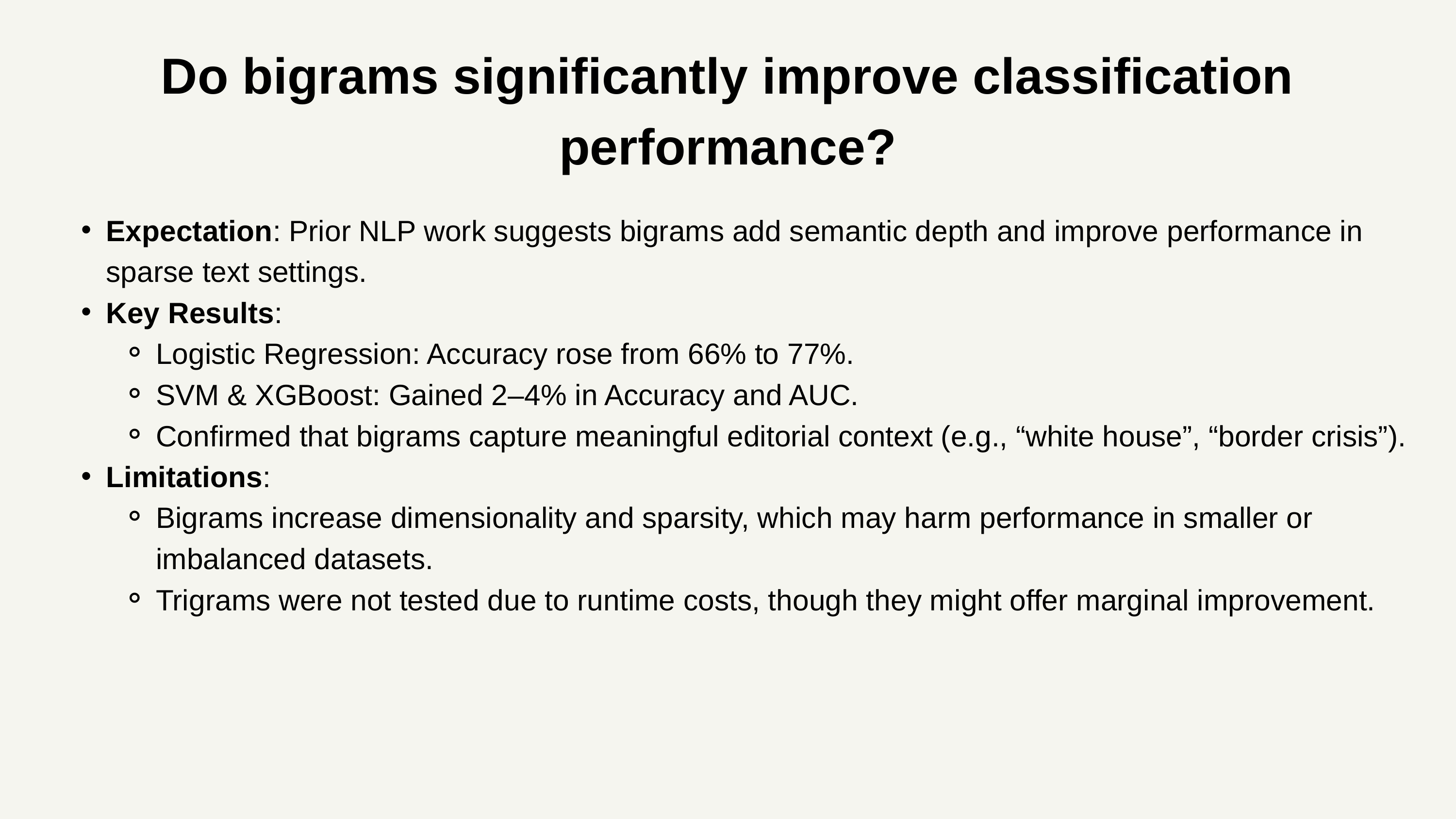

Do bigrams significantly improve classification performance?

Expectation: Prior NLP work suggests bigrams add semantic depth and improve performance in sparse text settings.
Key Results:
Logistic Regression: Accuracy rose from 66% to 77%.
SVM & XGBoost: Gained 2–4% in Accuracy and AUC.
Confirmed that bigrams capture meaningful editorial context (e.g., “white house”, “border crisis”).
Limitations:
Bigrams increase dimensionality and sparsity, which may harm performance in smaller or imbalanced datasets.
Trigrams were not tested due to runtime costs, though they might offer marginal improvement.